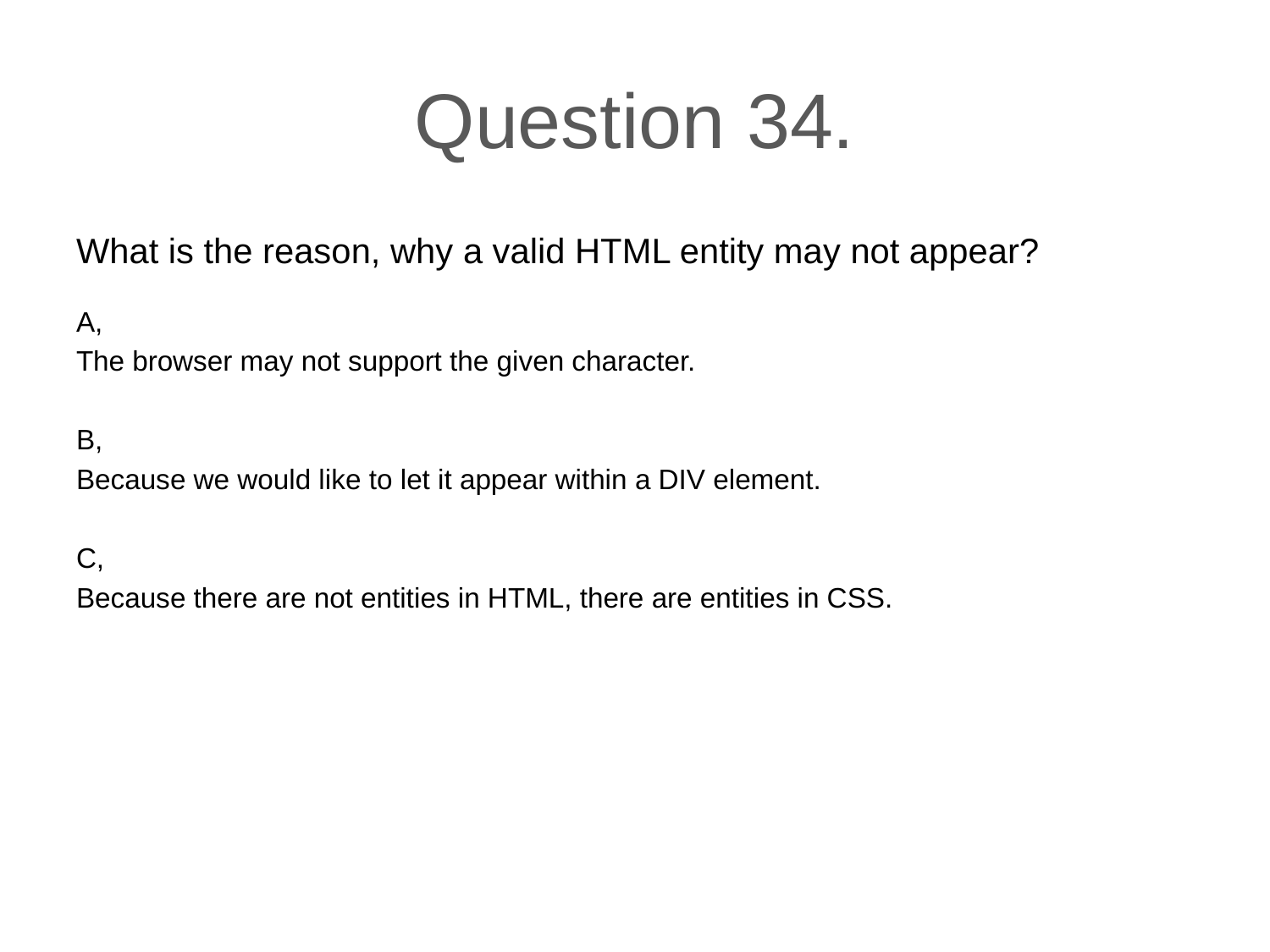

# Question 34.
What is the reason, why a valid HTML entity may not appear?

A,
The browser may not support the given character.

B,
Because we would like to let it appear within a DIV element.

C,
Because there are not entities in HTML, there are entities in CSS.